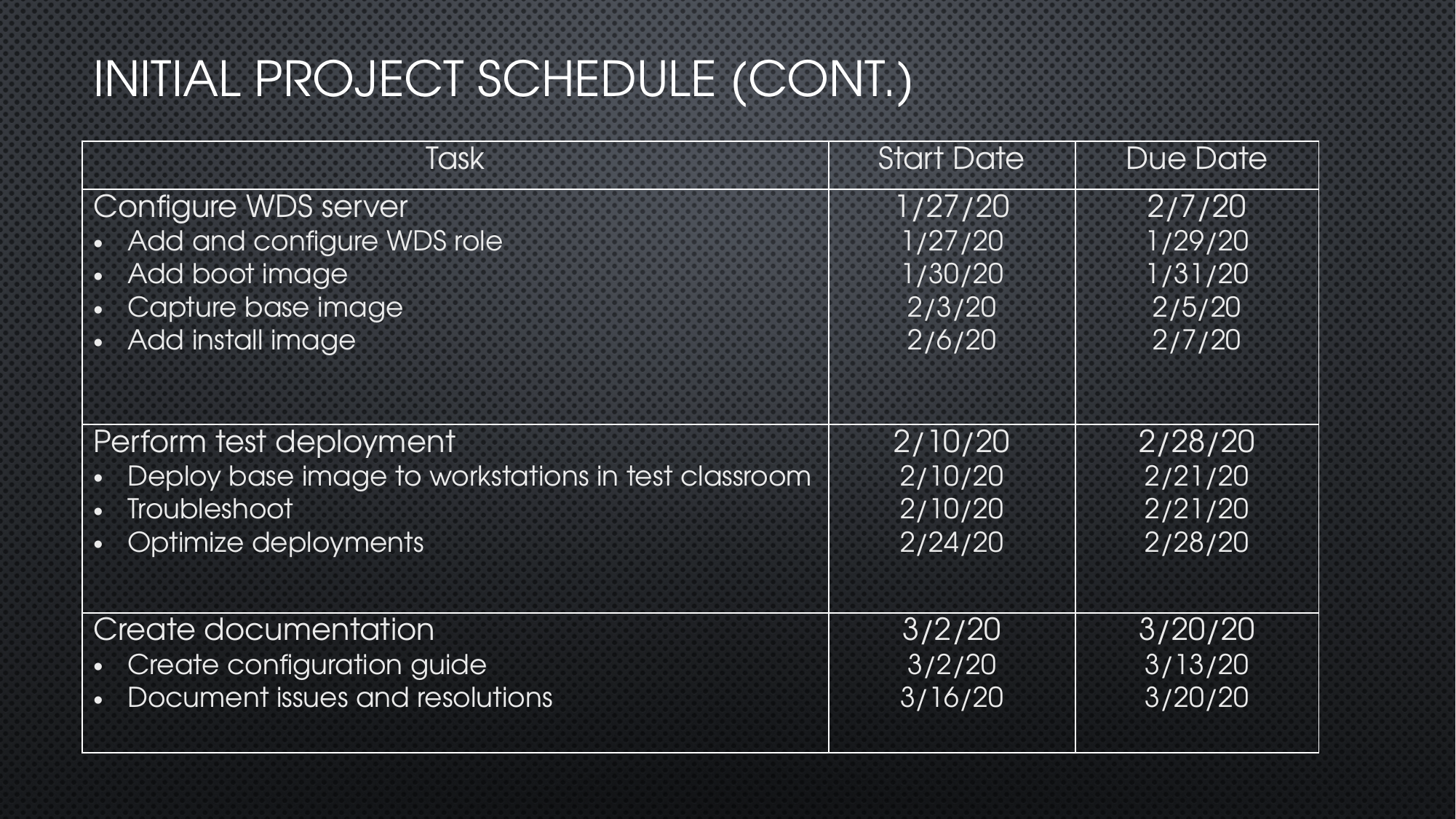

# Initial project schedule (cont.)
| Task | Start Date | Due Date |
| --- | --- | --- |
| Configure WDS server Add and configure WDS role Add boot image Capture base image Add install image | 1/27/20 1/27/20 1/30/20 2/3/20 2/6/20 | 2/7/20 1/29/20 1/31/20 2/5/20 2/7/20 |
| Perform test deployment Deploy base image to workstations in test classroom Troubleshoot Optimize deployments | 2/10/20 2/10/20 2/10/20 2/24/20 | 2/28/20 2/21/20 2/21/20 2/28/20 |
| Create documentation Create configuration guide Document issues and resolutions | 3/2/20 3/2/20 3/16/20 | 3/20/20 3/13/20 3/20/20 |